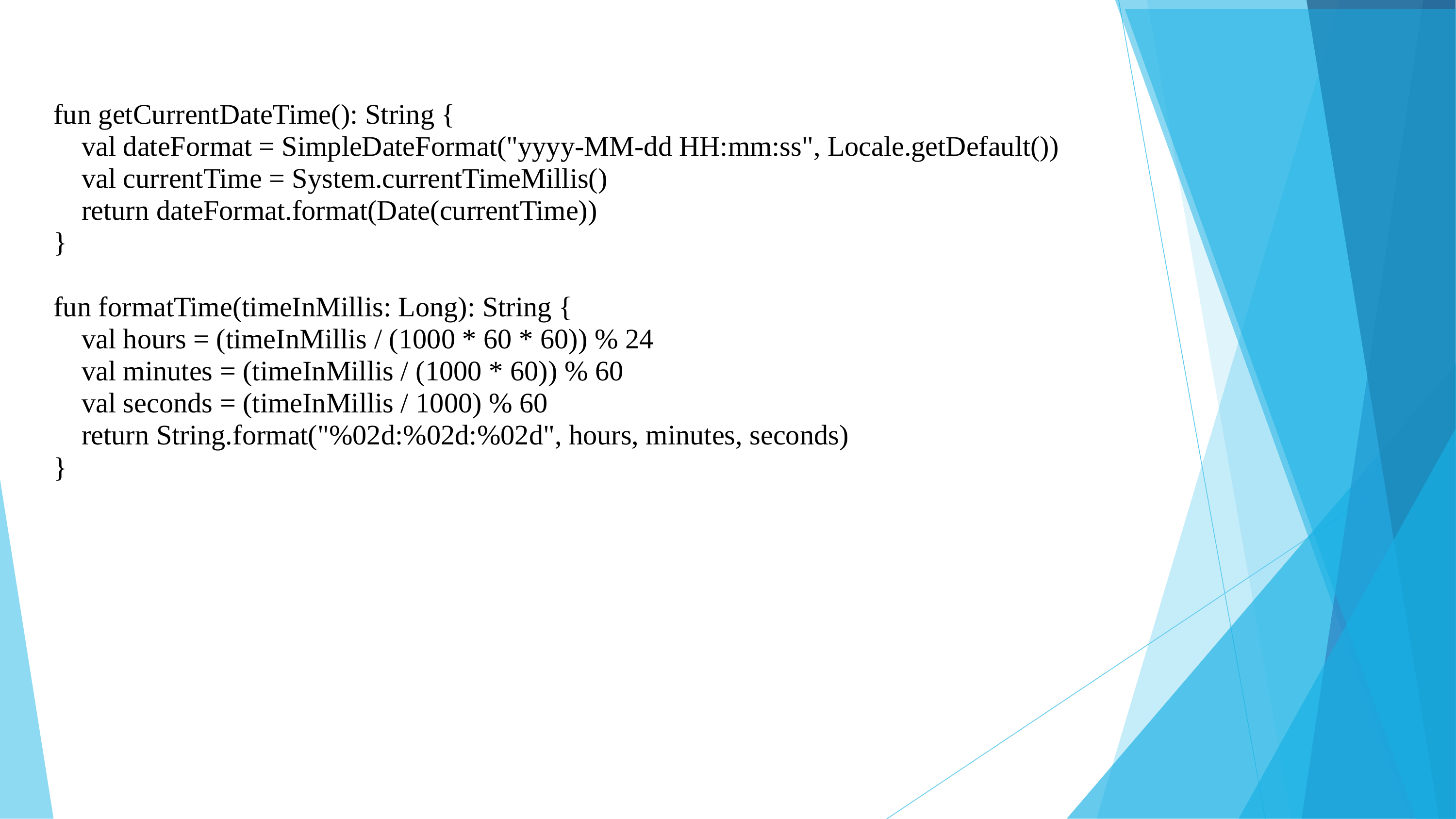

fun getCurrentDateTime(): String {
    val dateFormat = SimpleDateFormat("yyyy-MM-dd HH:mm:ss", Locale.getDefault())
    val currentTime = System.currentTimeMillis()
    return dateFormat.format(Date(currentTime))
}

fun formatTime(timeInMillis: Long): String {
    val hours = (timeInMillis / (1000 * 60 * 60)) % 24
    val minutes = (timeInMillis / (1000 * 60)) % 60
    val seconds = (timeInMillis / 1000) % 60
    return String.format("%02d:%02d:%02d", hours, minutes, seconds)
}